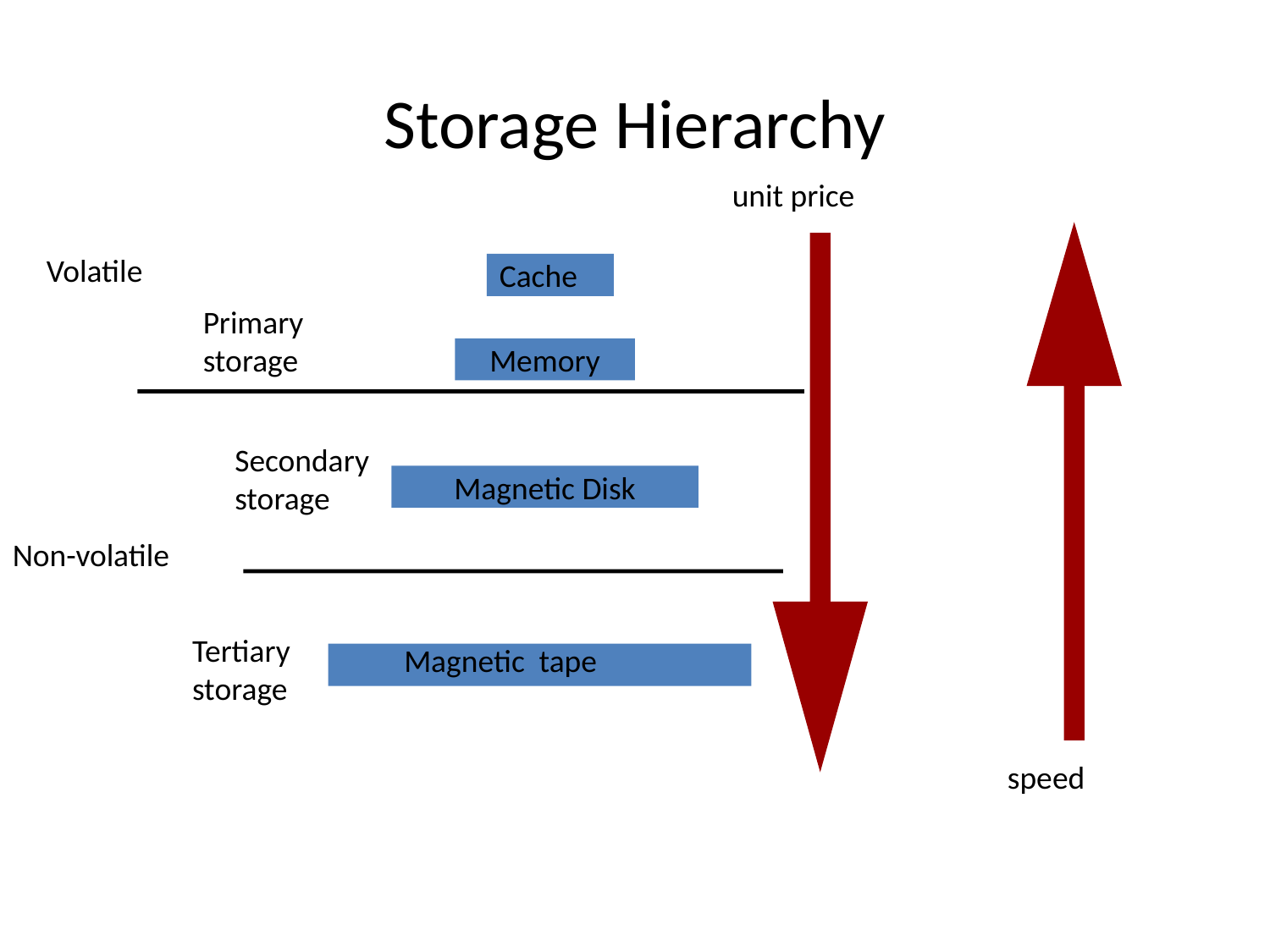

# Storage Hierarchy
unit price

Volatile
Cache
Primary storage
Memory

Secondary storage
Magnetic Disk
Non-volatile

Tertiary storage
Magnetic  tape

speed